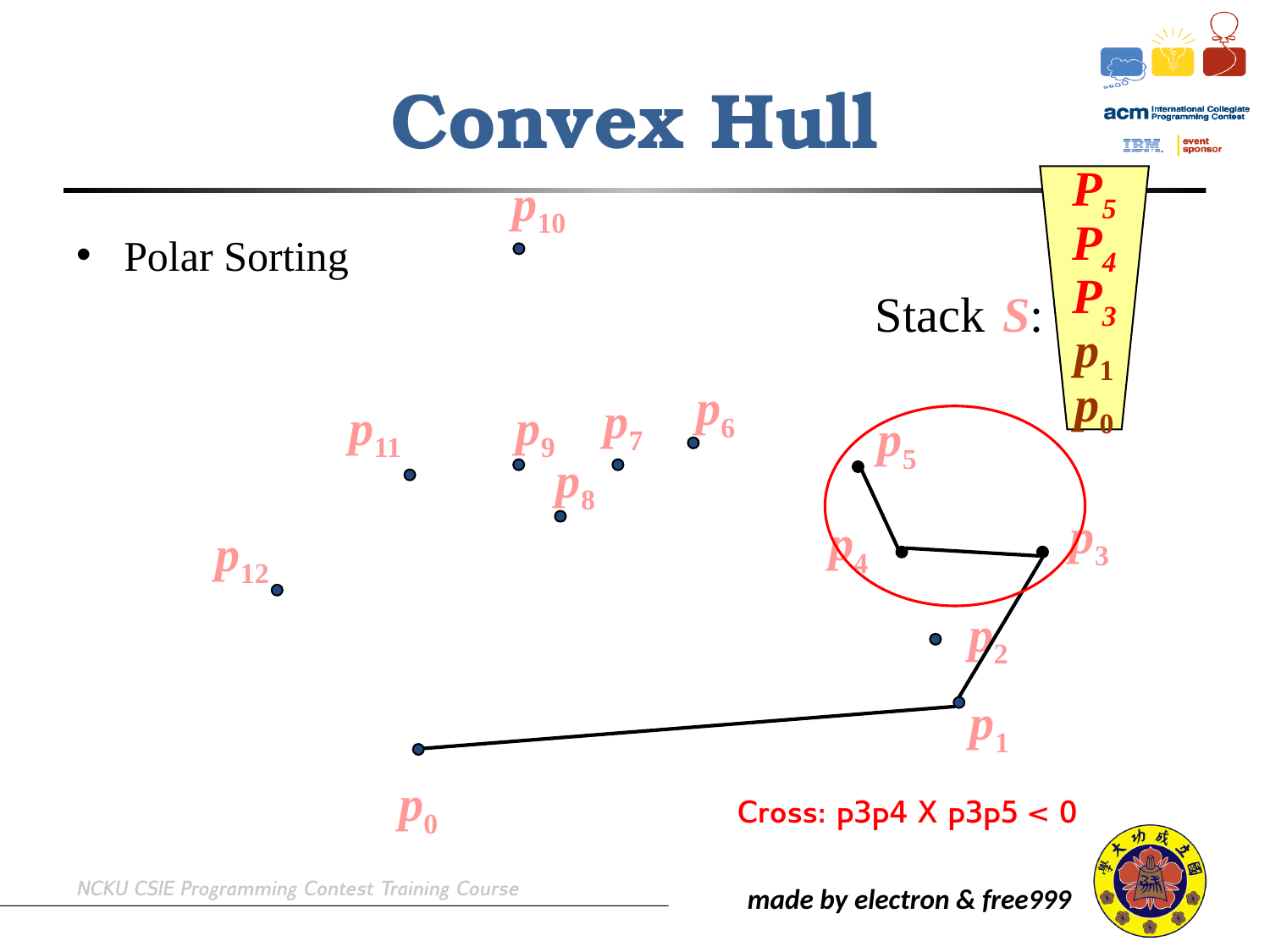

# Convex Hull
P5
P4
P3
p1
p0
p10
Polar Sorting

Stack  S:
p6
p7
p11
p9

p5

p8

p3
p4

p12

p2

p1

p0
Cross: p3p4 X p3p5 < 0
NCKU CSIE Programming Contest Training Course